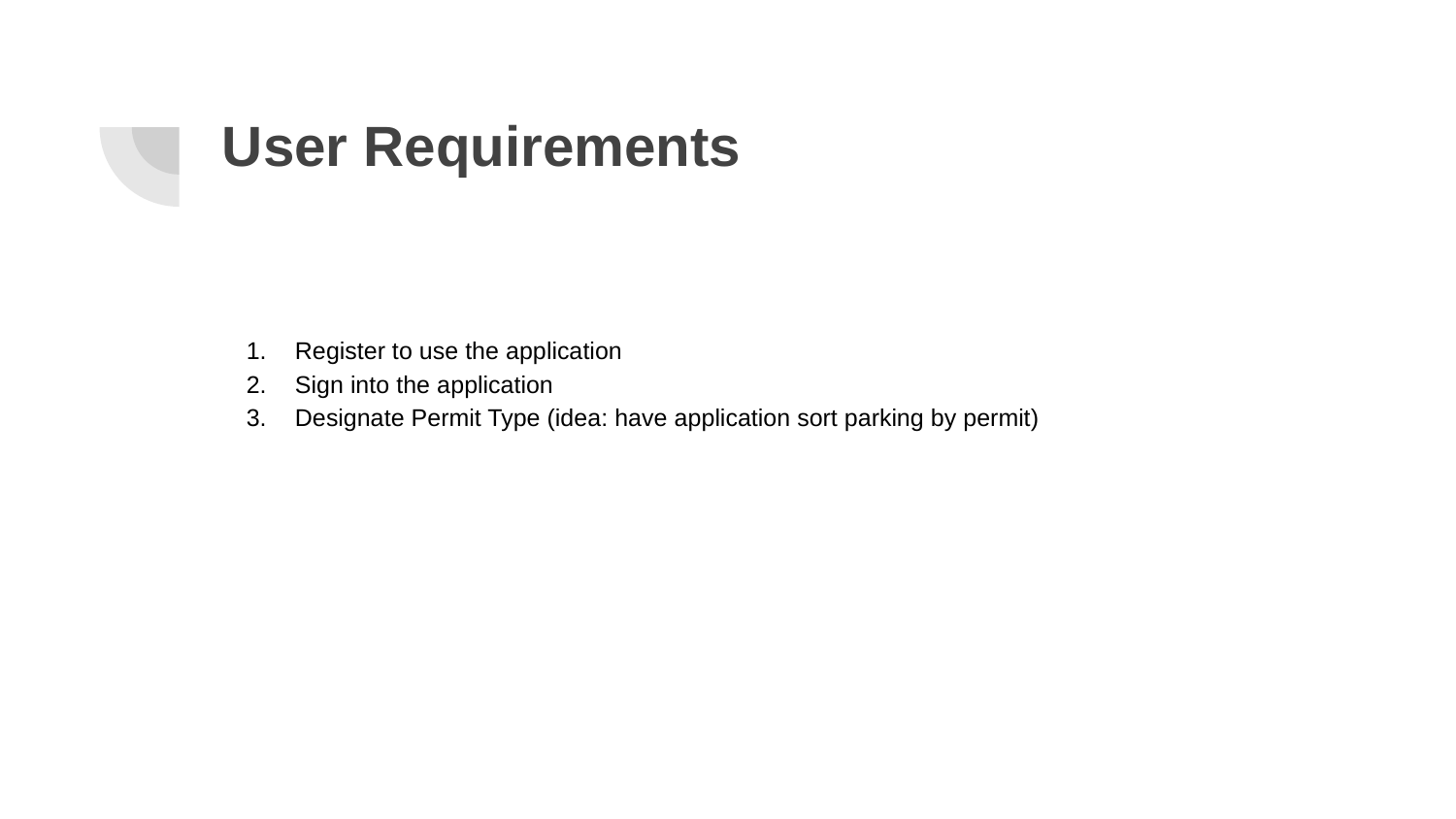

# User Requirements
Register to use the application
Sign into the application
Designate Permit Type (idea: have application sort parking by permit)